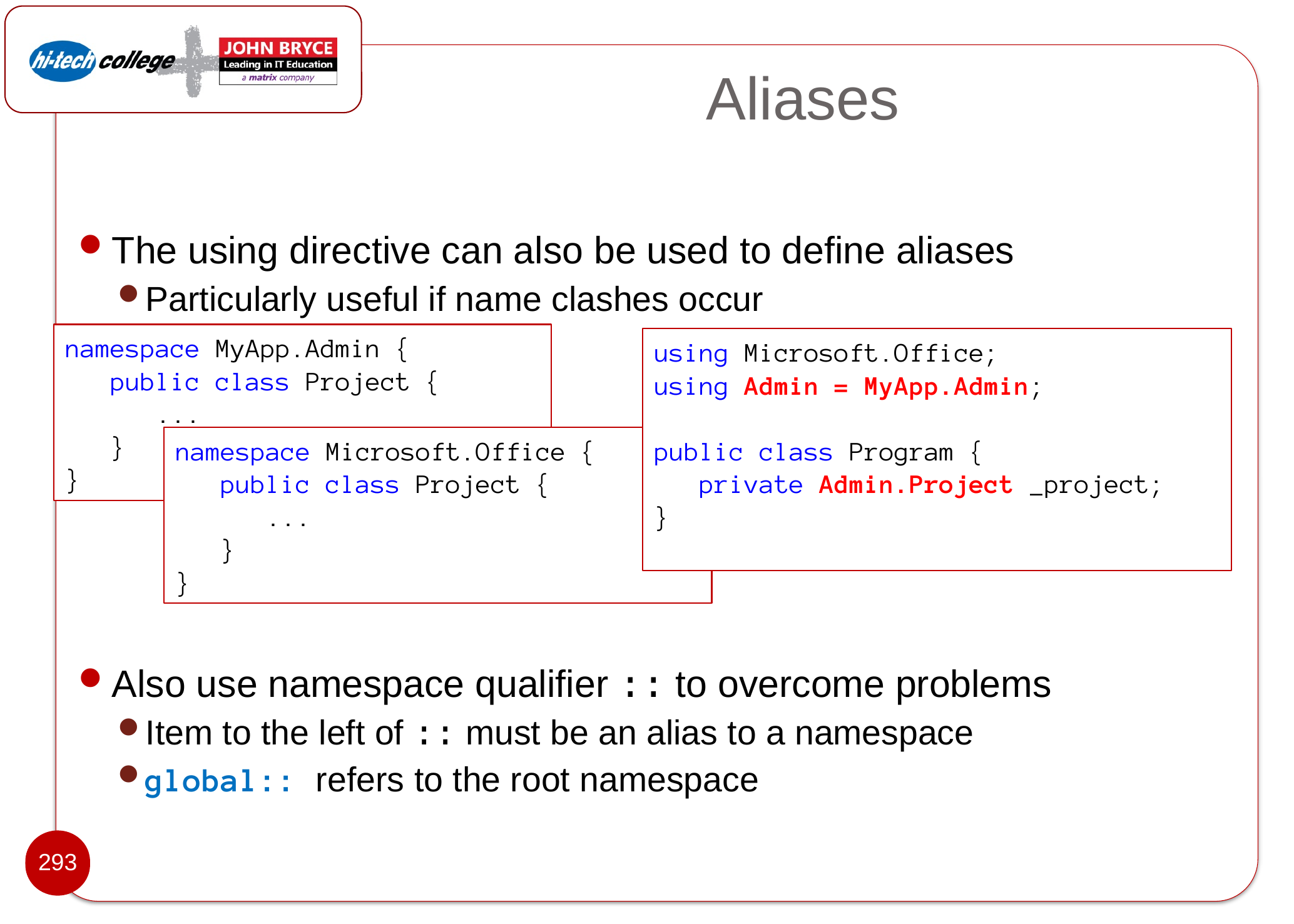

# Aliases
The using directive can also be used to define aliases
Particularly useful if name clashes occur
Also use namespace qualifier :: to overcome problems
Item to the left of :: must be an alias to a namespace
global:: refers to the root namespace
namespace MyApp.Admin {
	public class Project {
		...
	}
}
using Microsoft.Office;
using Admin = MyApp.Admin;

public class Program {
	private Admin.Project _project;
}

namespace Microsoft.Office {
	public class Project {
		...
	}
}
293